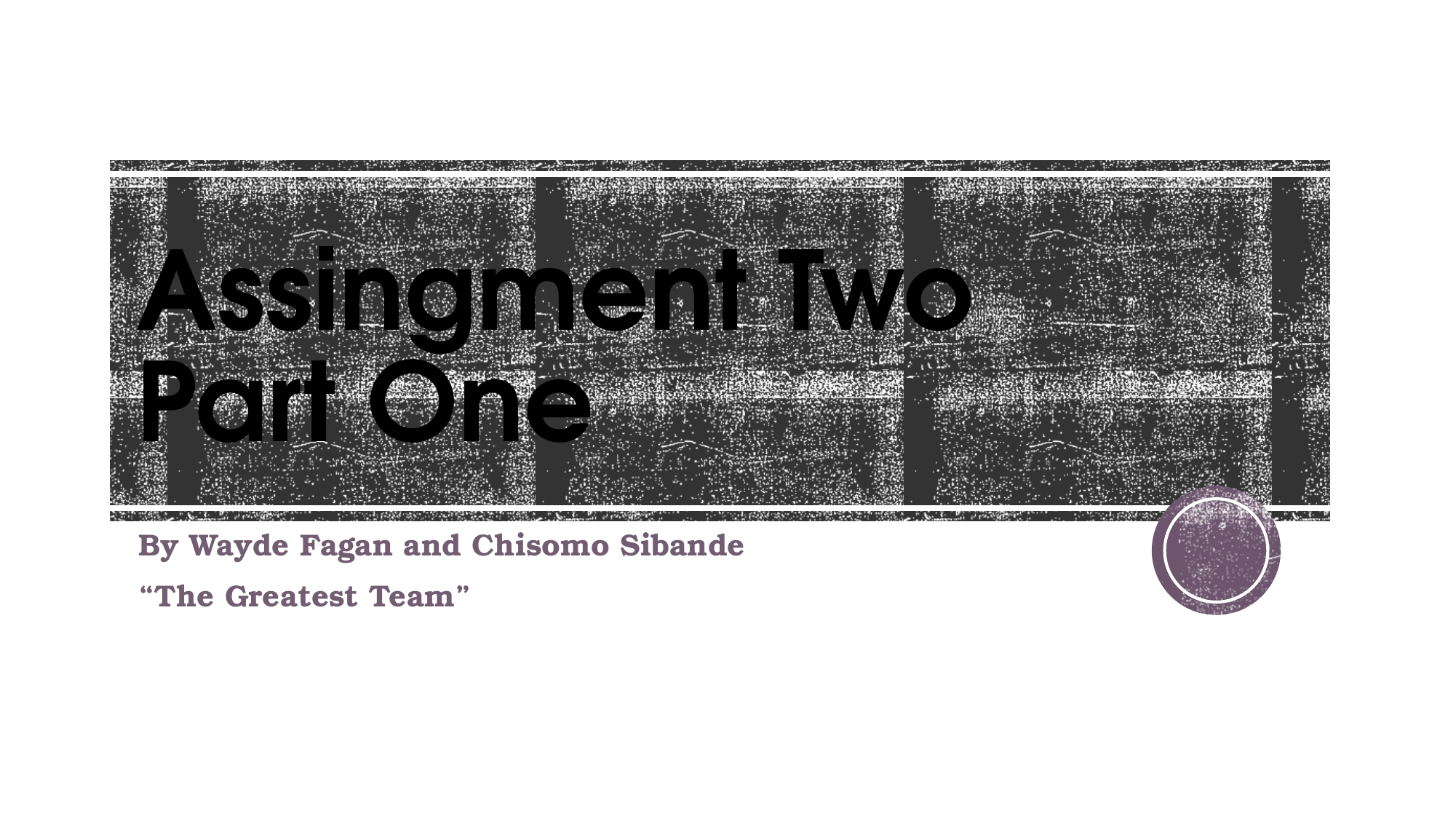

# Assingment Two Part One
By Wayde Fagan and Chisomo Sibande
“The Greatest Team”